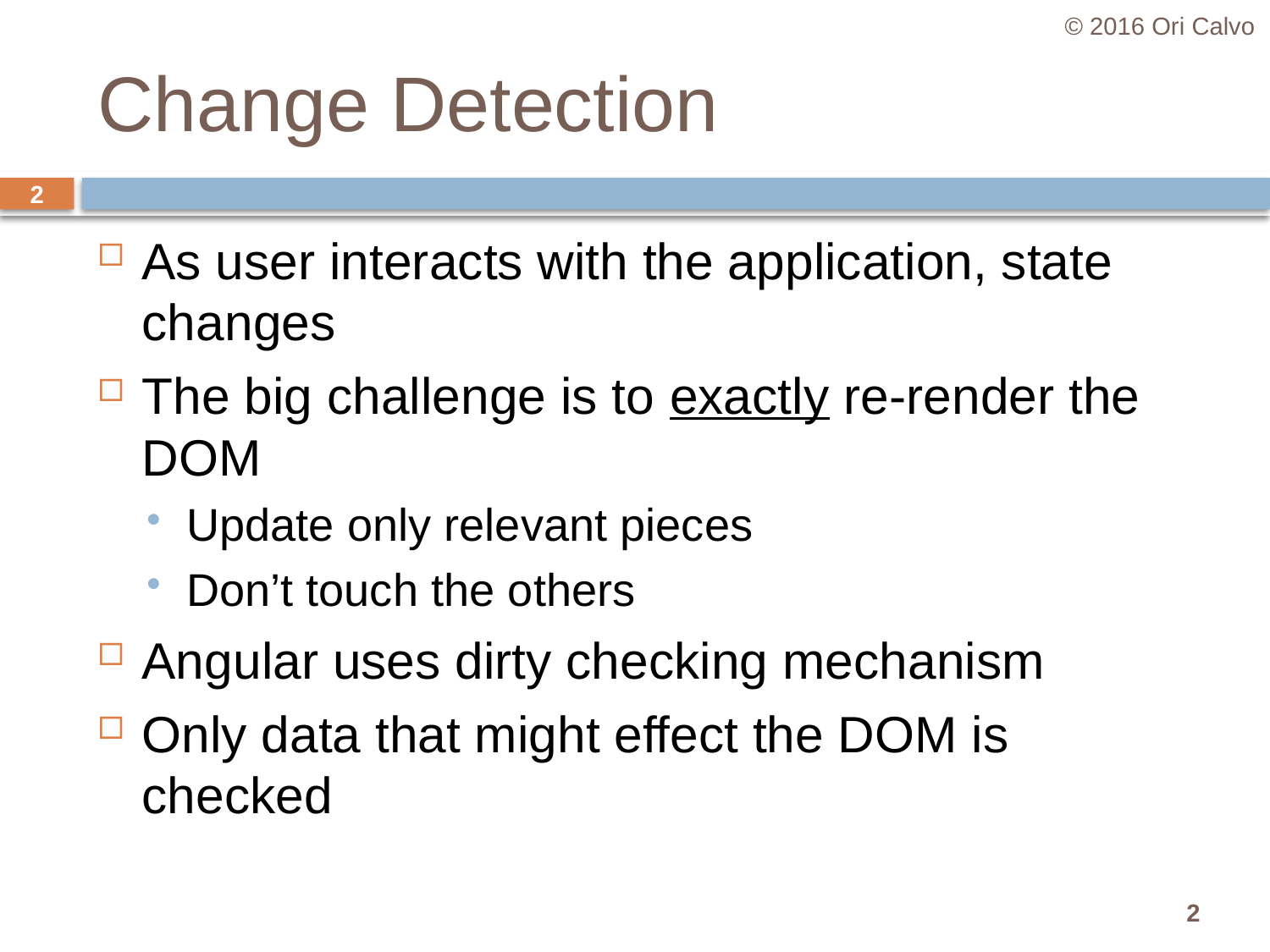

© 2016 Ori Calvo
# Change Detection
2
As user interacts with the application, state changes
The big challenge is to exactly re-render the DOM
Update only relevant pieces
Don’t touch the others
Angular uses dirty checking mechanism
Only data that might effect the DOM is checked